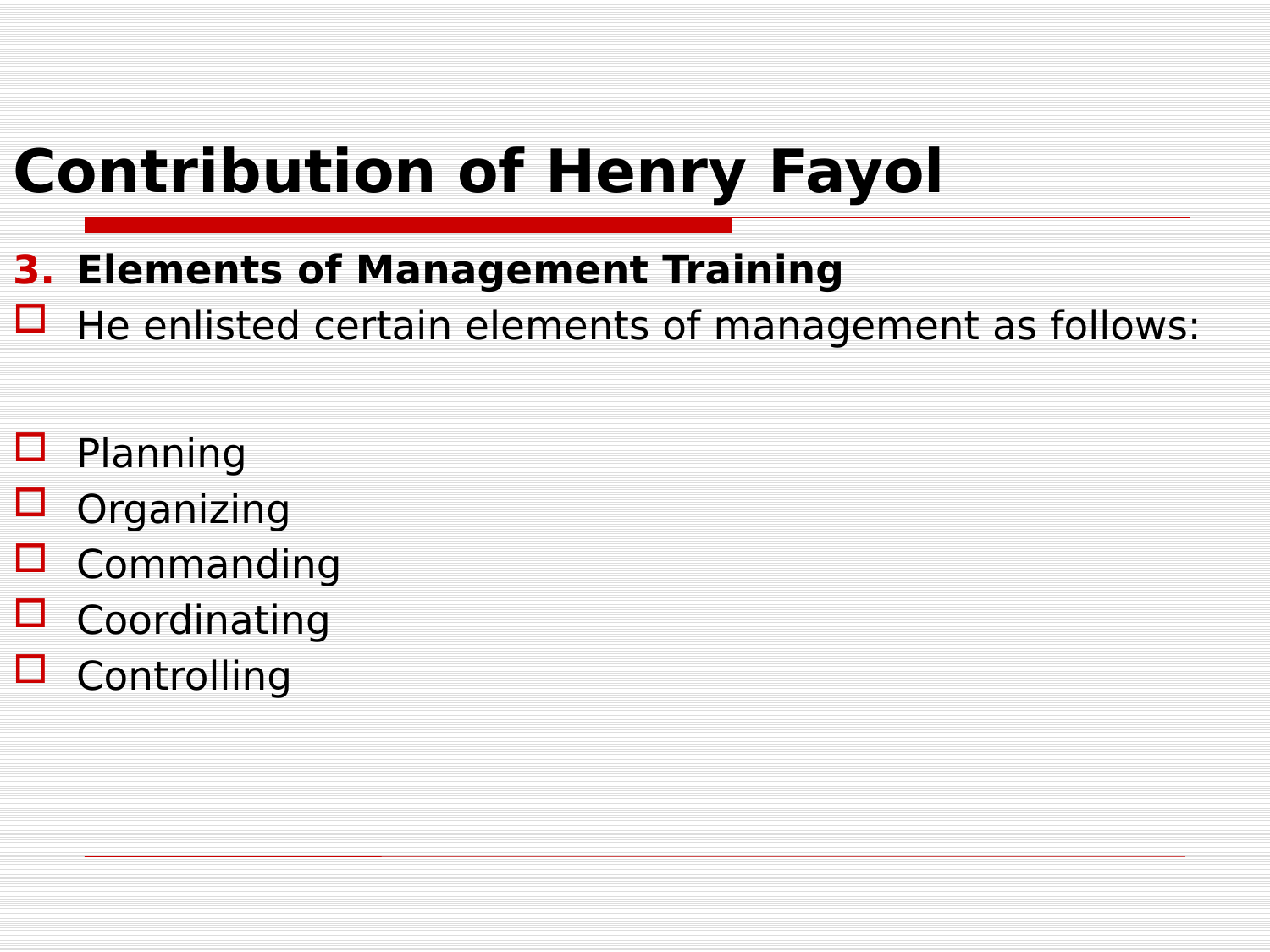

# Contribution of Henry Fayol
Elements of Management Training
He enlisted certain elements of management as follows:

Planning
Organizing
Commanding
Coordinating
Controlling